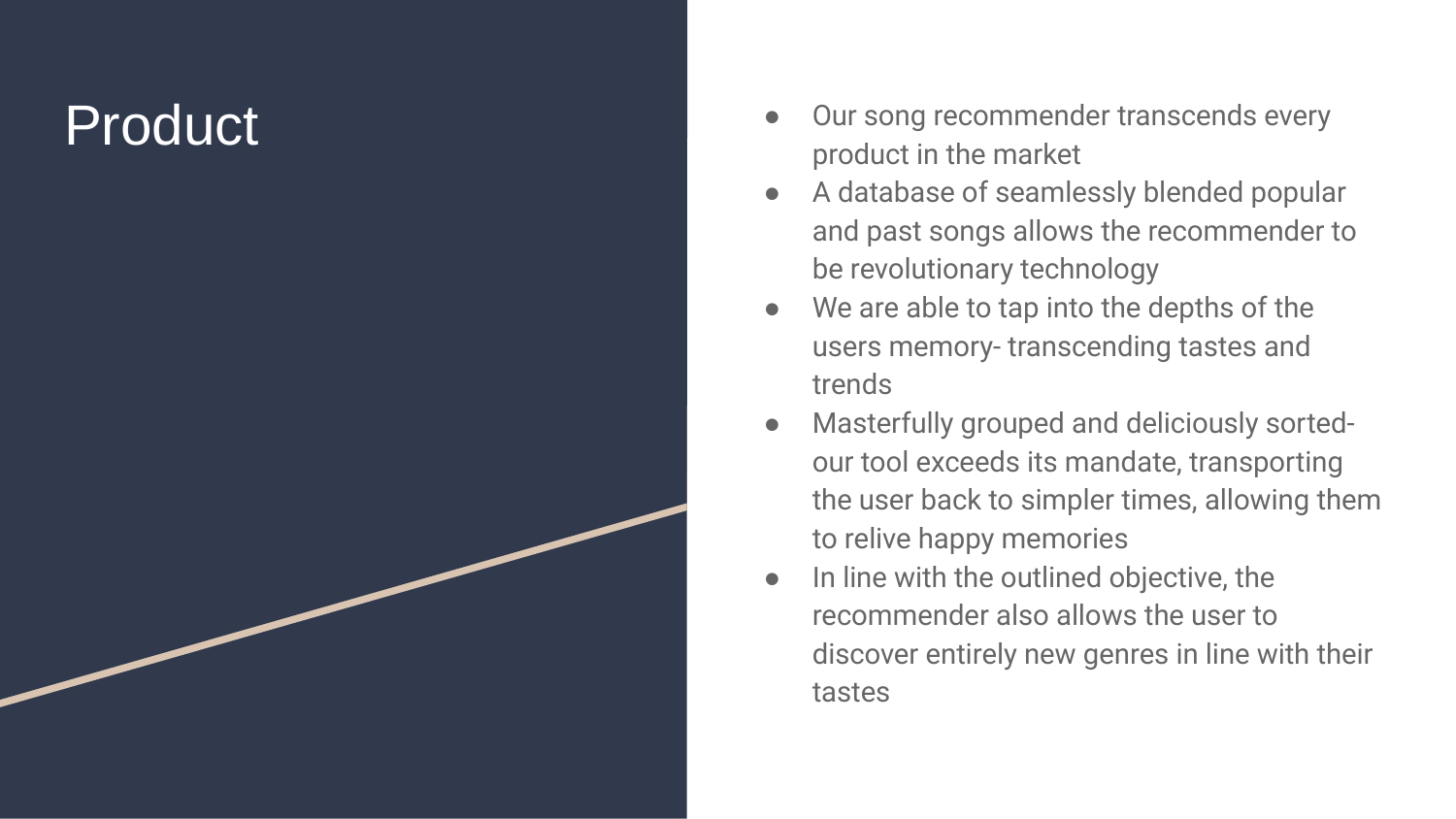

# Product
Our song recommender transcends every product in the market
A database of seamlessly blended popular and past songs allows the recommender to be revolutionary technology
We are able to tap into the depths of the users memory- transcending tastes and trends
Masterfully grouped and deliciously sorted- our tool exceeds its mandate, transporting the user back to simpler times, allowing them to relive happy memories
In line with the outlined objective, the recommender also allows the user to discover entirely new genres in line with their tastes